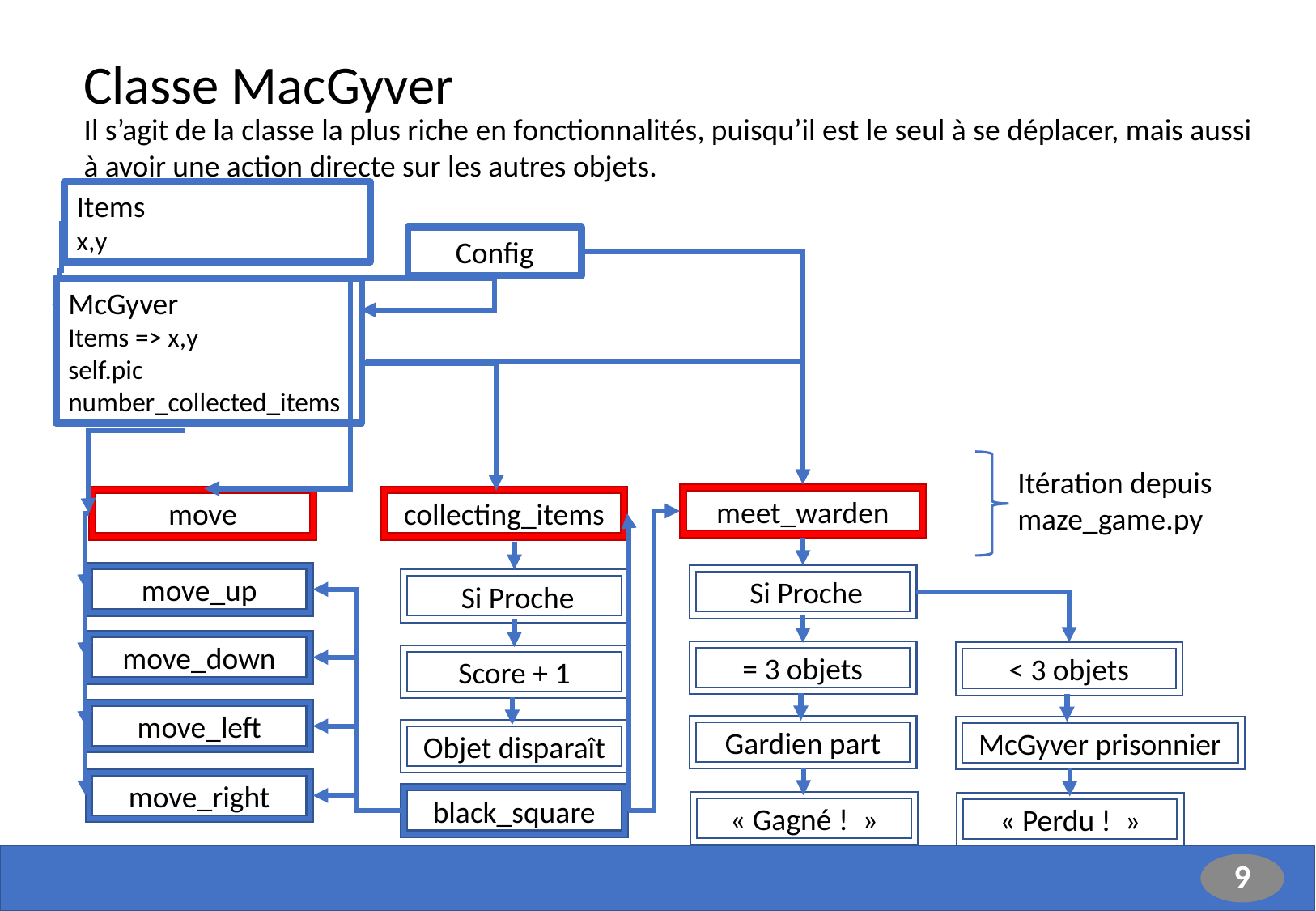

# Classe MacGyver
Il s’agit de la classe la plus riche en fonctionnalités, puisqu’il est le seul à se déplacer, mais aussi à avoir une action directe sur les autres objets.
Items
x,y
Config
McGyver
Items => x,y
self.pic
number_collected_items

Itération depuis
maze_game.py
meet_warden
collecting_items
move
move_up
 Si Proche
 Si Proche
move_down
= 3 objets
< 3 objets
Score + 1
move_left
Gardien part
McGyver prisonnier
Objet disparaît
move_right
black_square
« Gagné !  »
« Perdu !  »
9

9